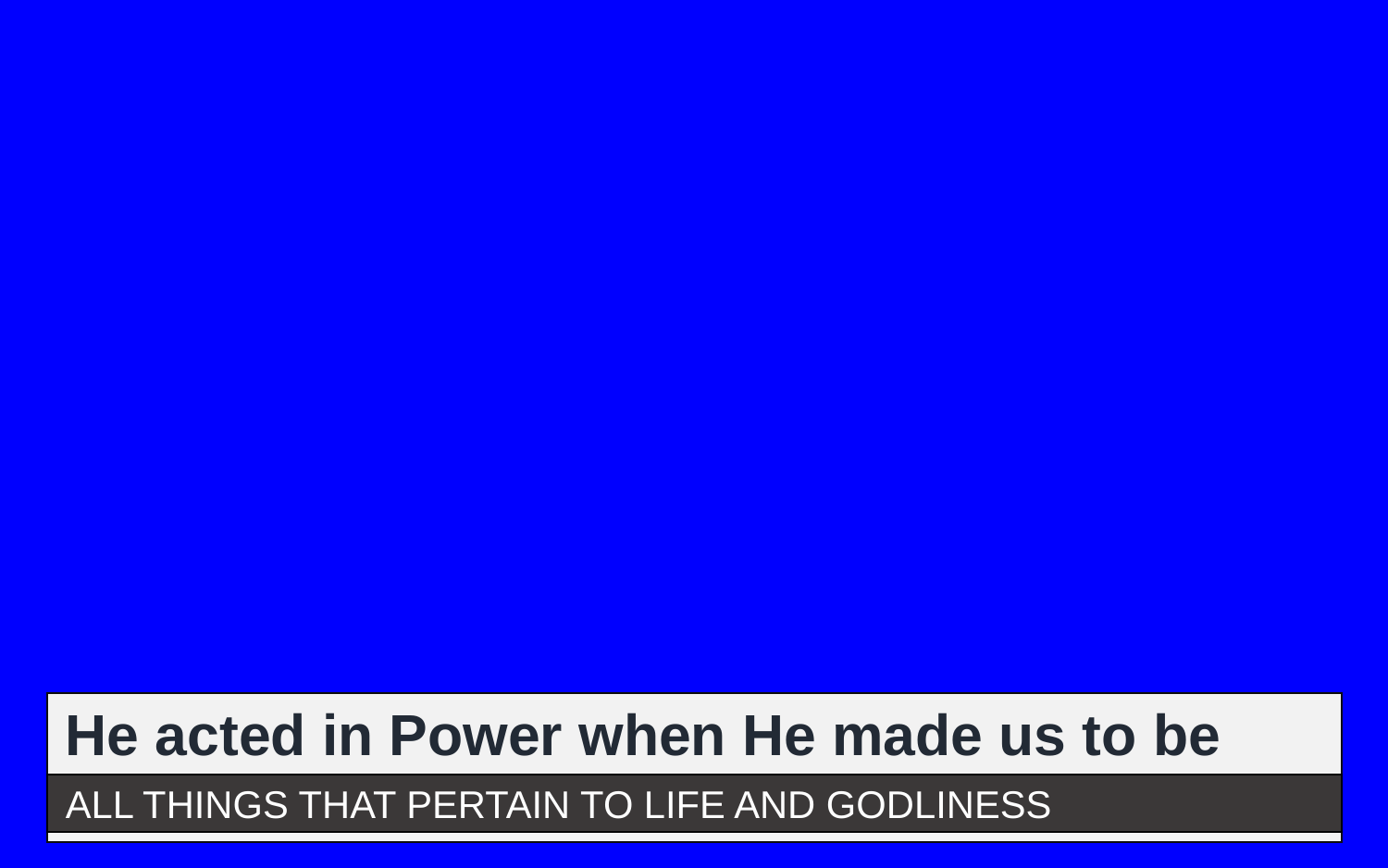

He acted in Power when He made us to be conformed to Him
ALL THINGS THAT PERTAIN TO LIFE AND GODLINESS